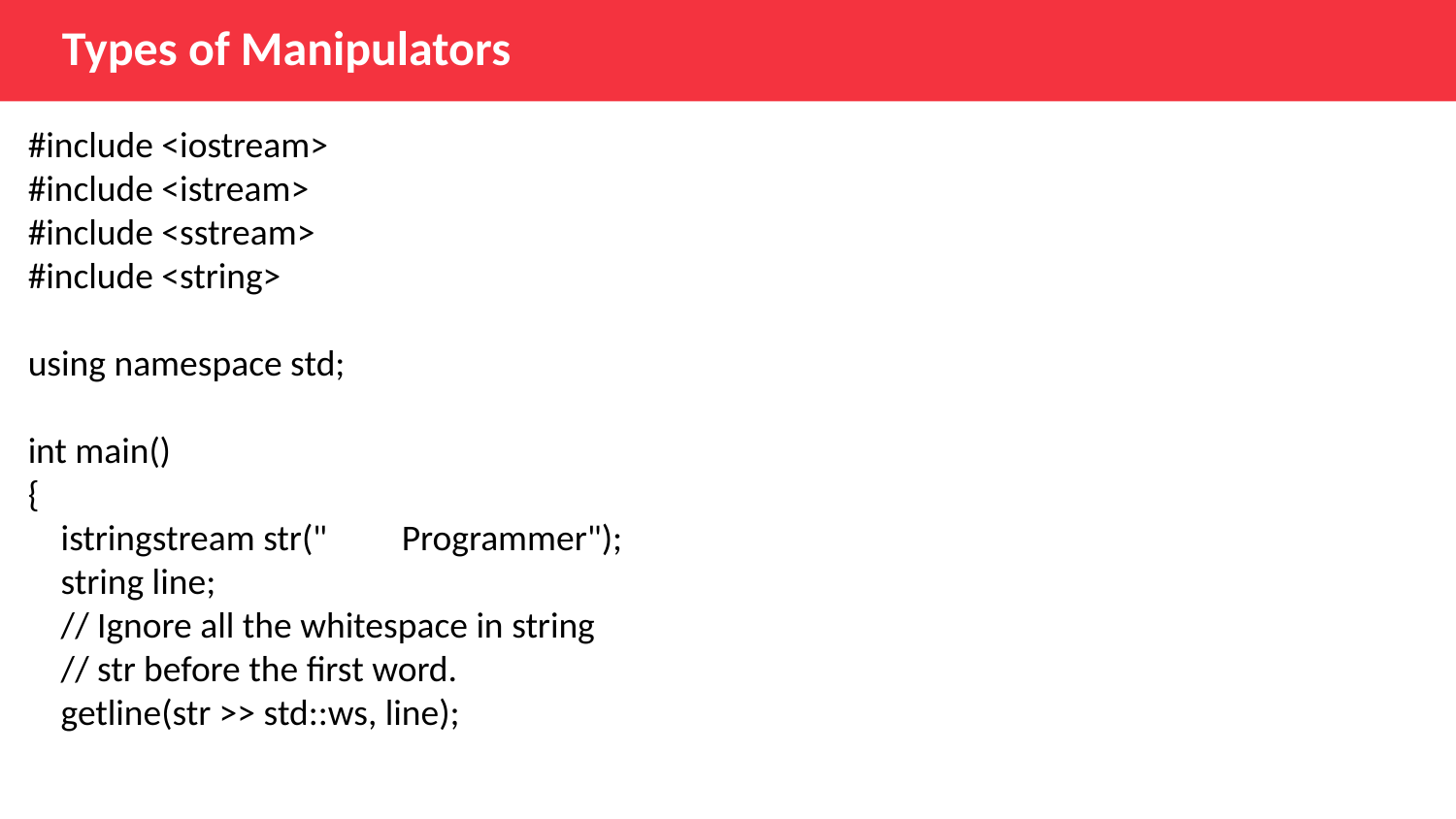

Types of Manipulators
#include <iostream>
#include <istream>
#include <sstream>
#include <string>

using namespace std;

int main()
{
    istringstream str("         Programmer");
    string line;
    // Ignore all the whitespace in string
    // str before the first word.
    getline(str >> std::ws, line);